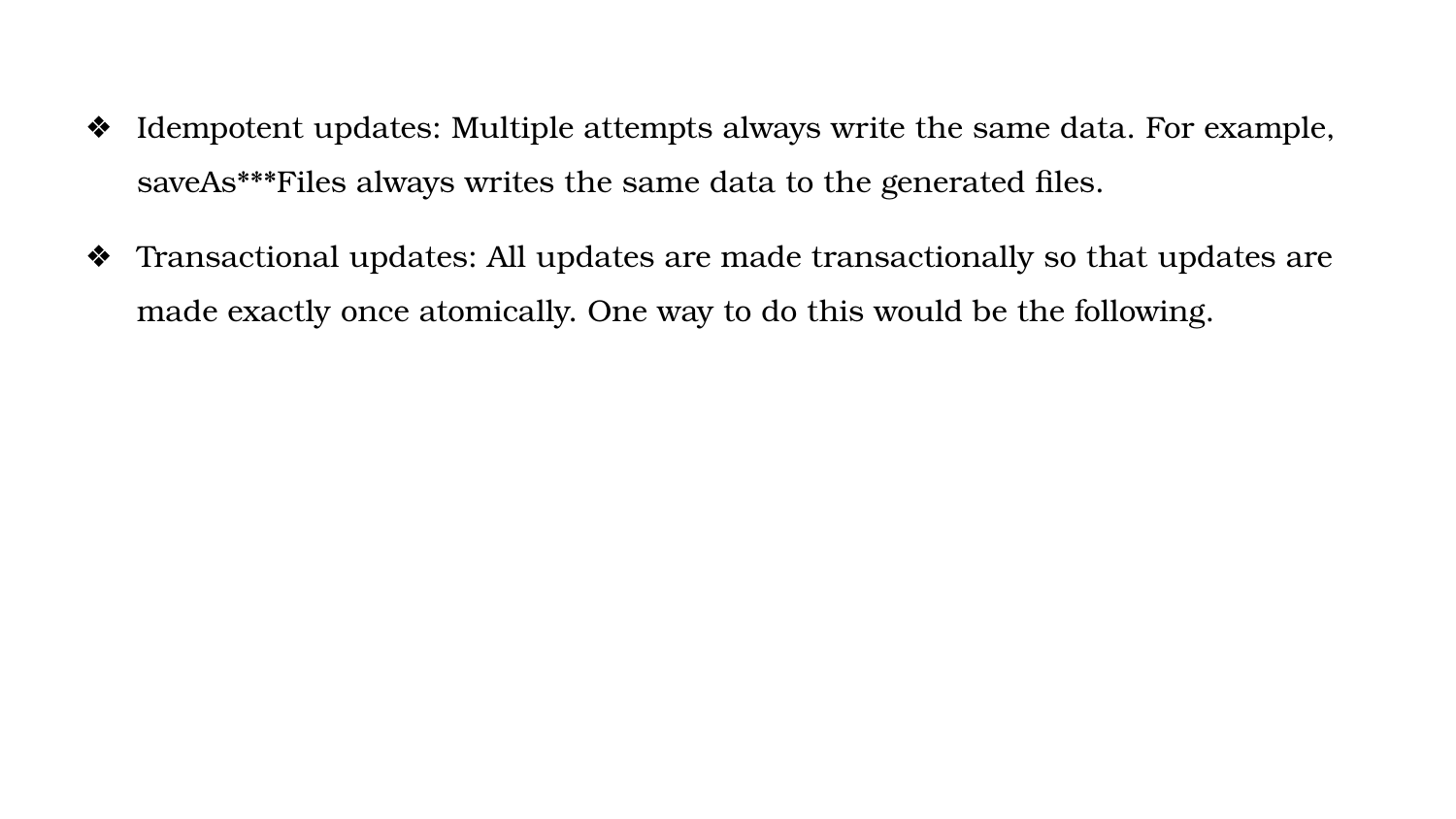

Idempotent updates: Multiple attempts always write the same data. For example, saveAs***Files always writes the same data to the generated files.
Transactional updates: All updates are made transactionally so that updates are made exactly once atomically. One way to do this would be the following.